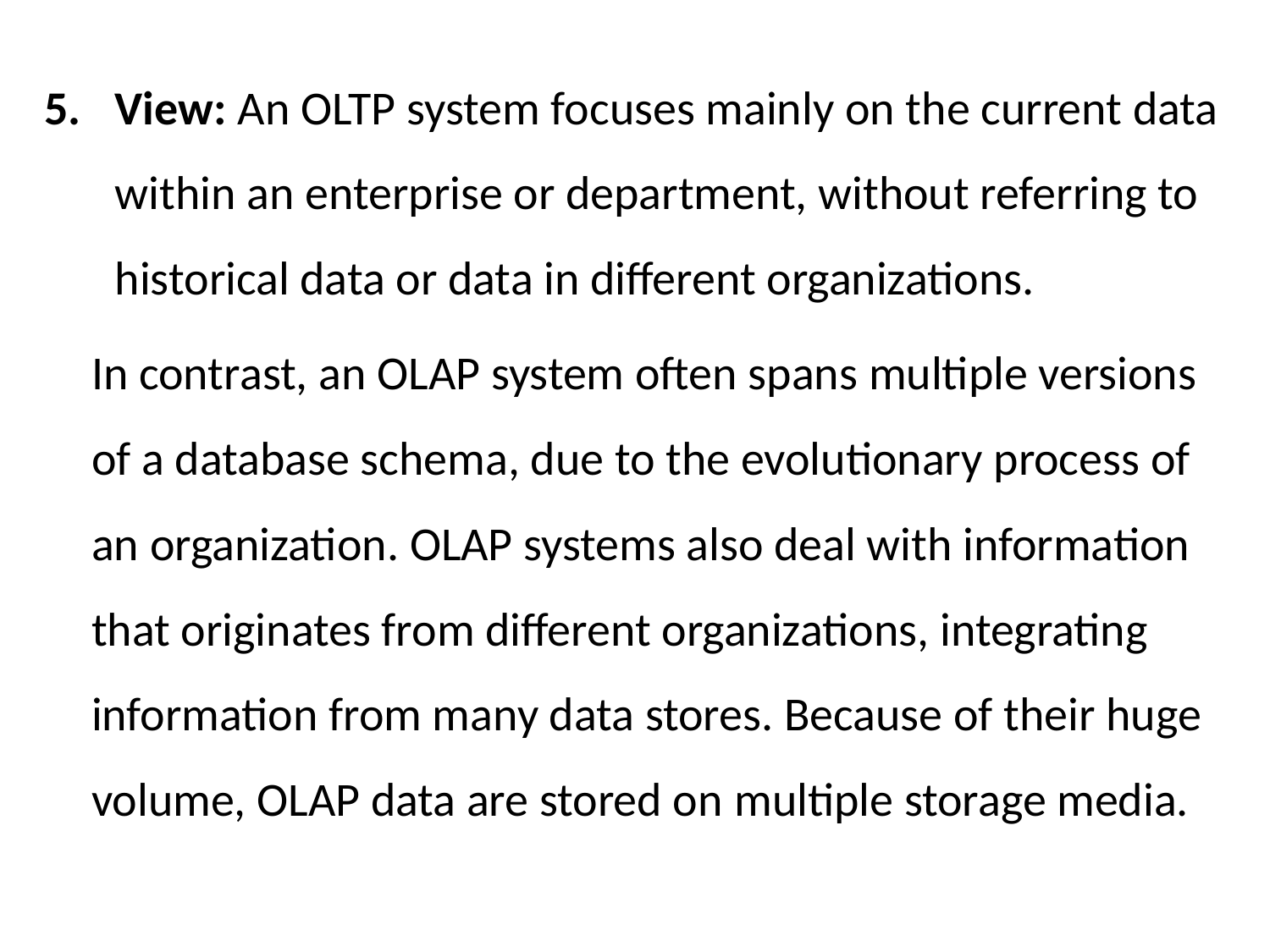

View: An OLTP system focuses mainly on the current data within an enterprise or department, without referring to historical data or data in different organizations.
	In contrast, an OLAP system often spans multiple versions of a database schema, due to the evolutionary process of an organization. OLAP systems also deal with information that originates from different organizations, integrating information from many data stores. Because of their huge volume, OLAP data are stored on multiple storage media.